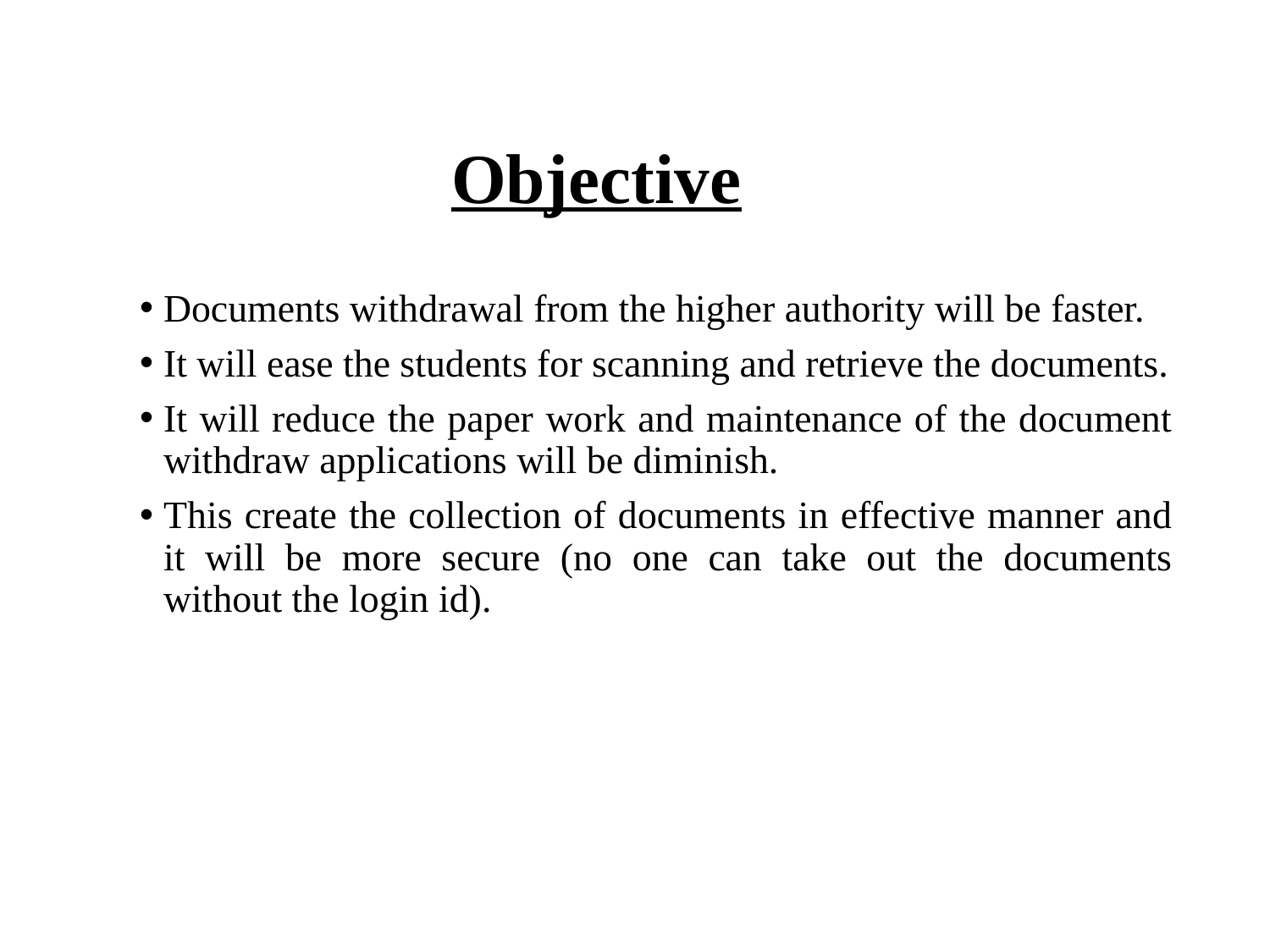

# Objective

Documents withdrawal from the higher authority will be faster.
It will ease the students for scanning and retrieve the documents.
It will reduce the paper work and maintenance of the document withdraw applications will be diminish.
This create the collection of documents in effective manner and it will be more secure (no one can take out the documents without the login id).